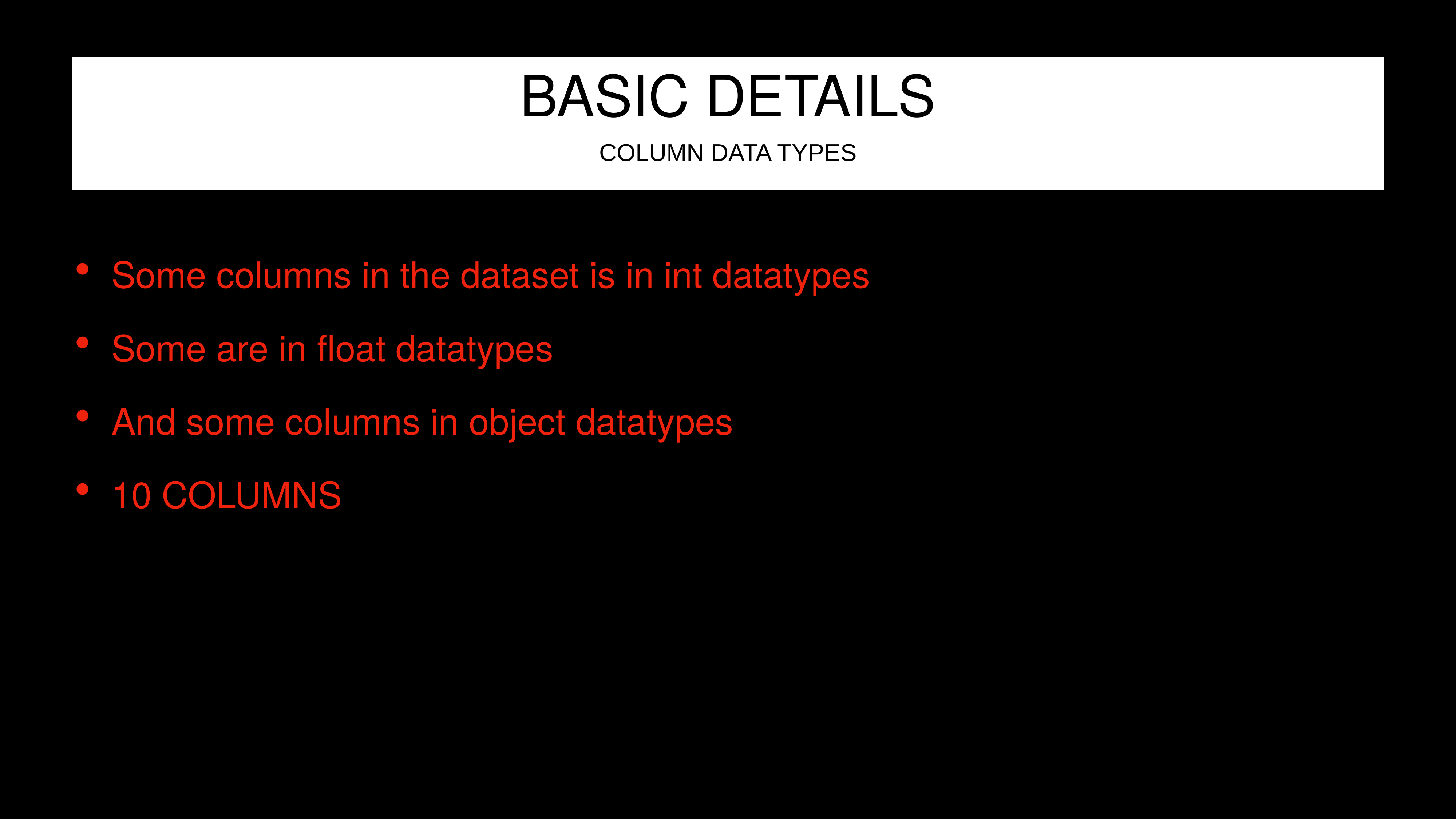

# BASIC DETAILS
COLUMN DATA TYPES
Some columns in the dataset is in int datatypes
Some are in float datatypes
And some columns in object datatypes
10 COLUMNS